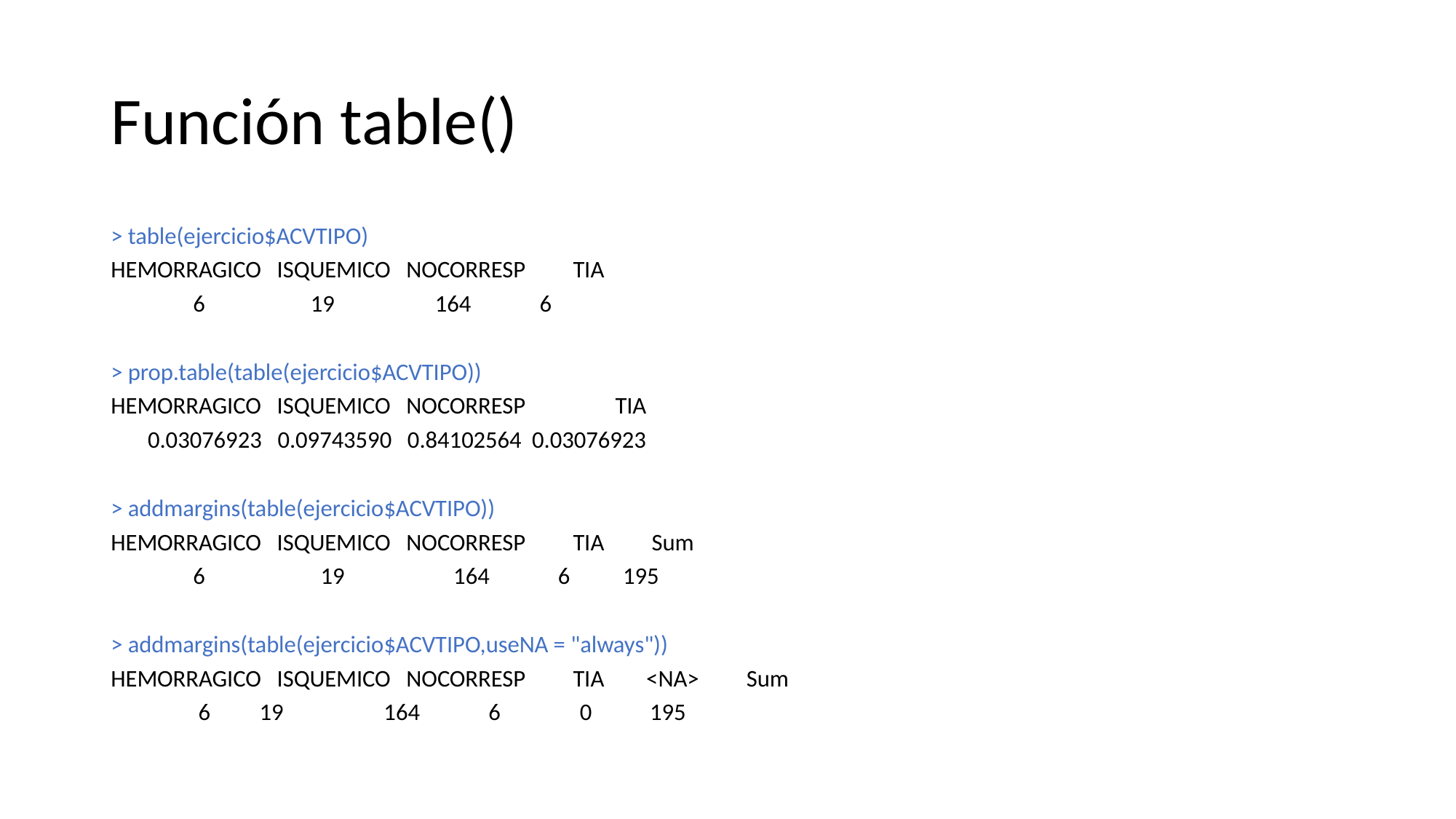

# Función table()
> table(ejercicio$ACVTIPO)
HEMORRAGICO   ISQUEMICO   NOCORRESP         TIA
          	    6                    19                   164             6

> prop.table(table(ejercicio$ACVTIPO))
HEMORRAGICO   ISQUEMICO   NOCORRESP                 TIA
       0.03076923   0.09743590   0.84102564  0.03076923

> addmargins(table(ejercicio$ACVTIPO))
HEMORRAGICO   ISQUEMICO   NOCORRESP         TIA         Sum
       	    6          	     19         	       164             6          195

> addmargins(table(ejercicio$ACVTIPO,useNA = "always"))
HEMORRAGICO   ISQUEMICO   NOCORRESP         TIA        <NA>         Sum
          	     6  	     19                   164             6               0           195